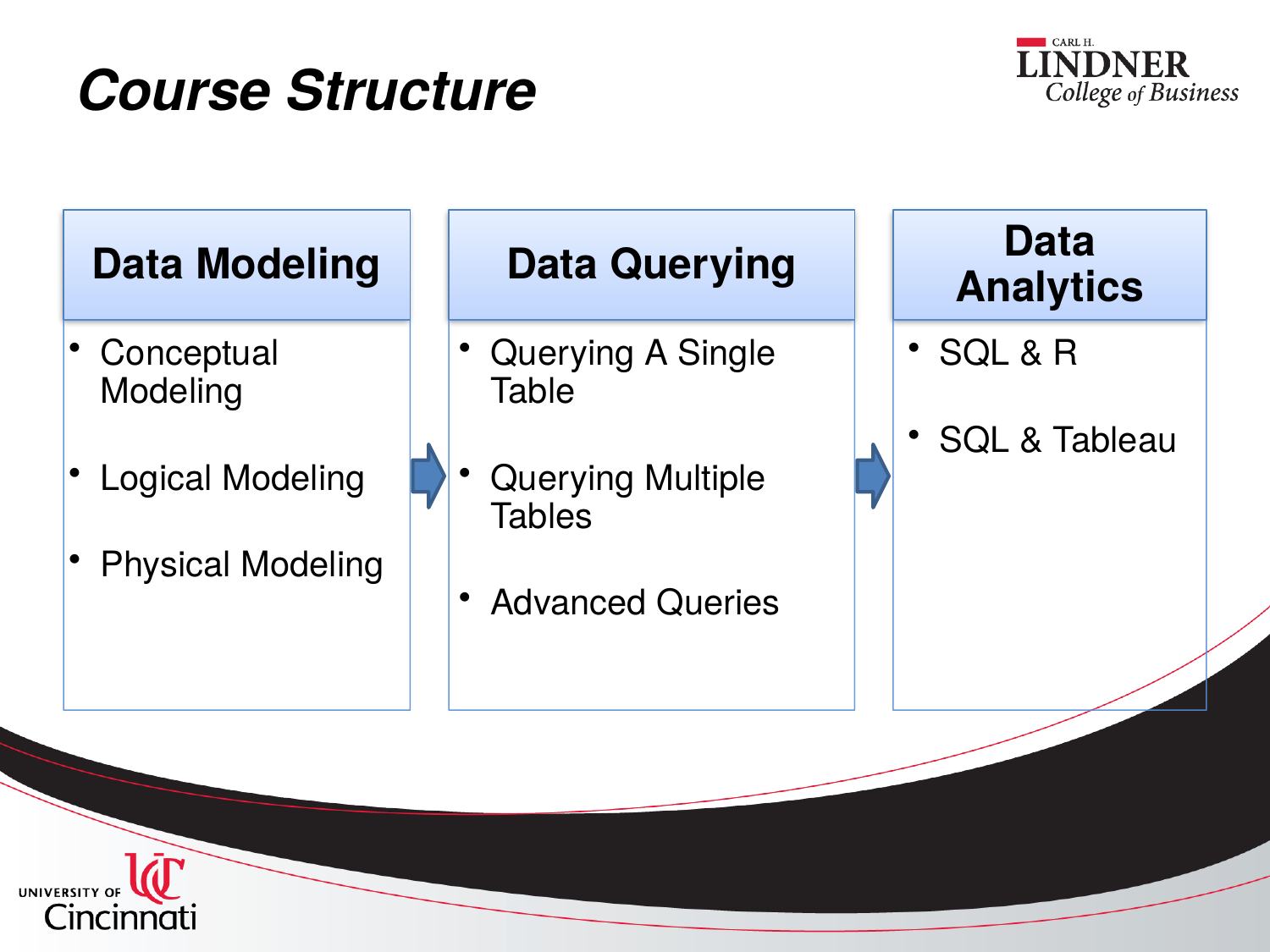

# Course Structure
Data Modeling
Conceptual Modeling

Logical Modeling

Physical Modeling
Data Querying
Querying A Single Table

Querying Multiple Tables

Advanced Queries
Data Analytics
SQL & R

SQL & Tableau